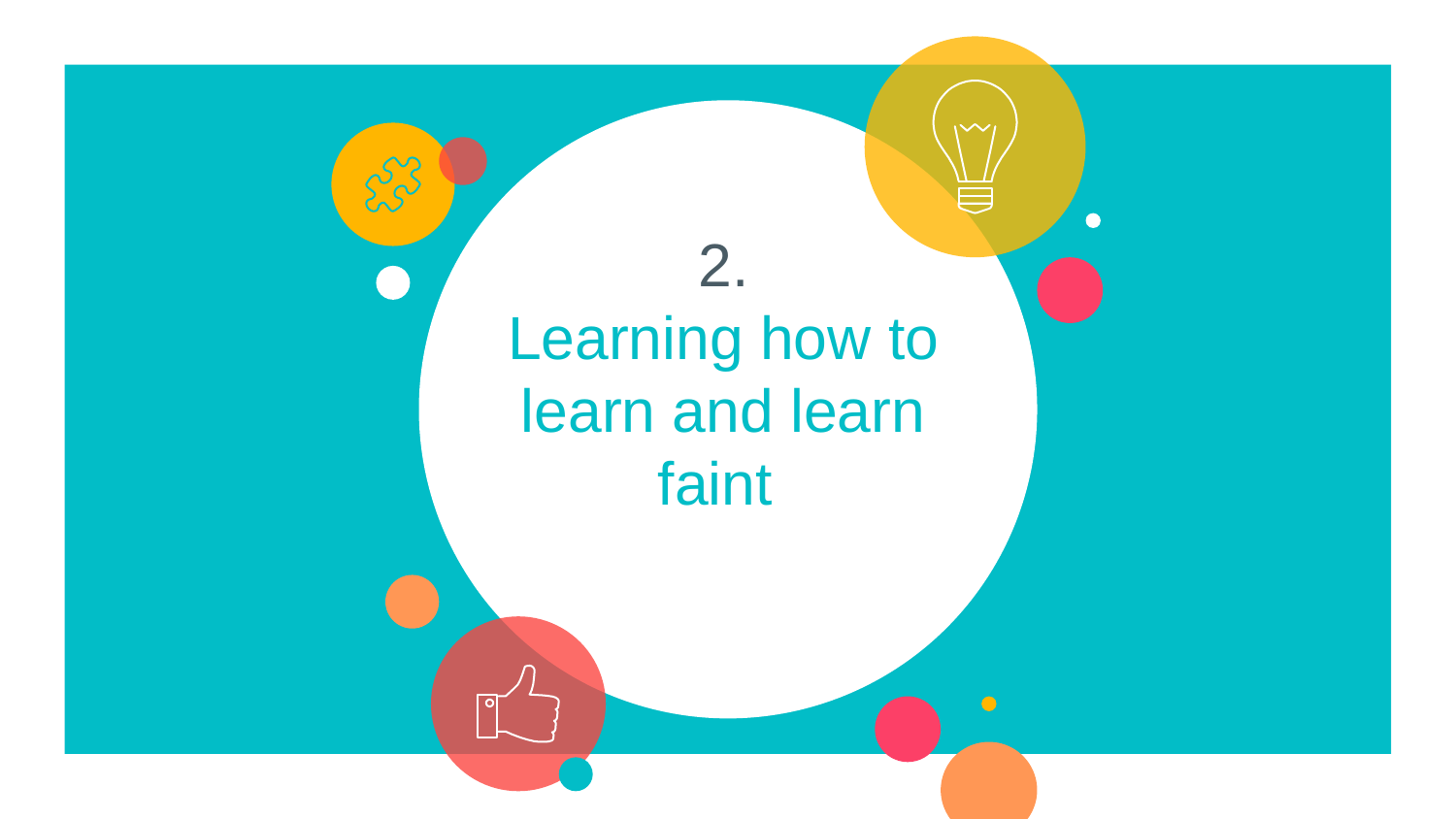

# 2. Learning how to learn and learn faint